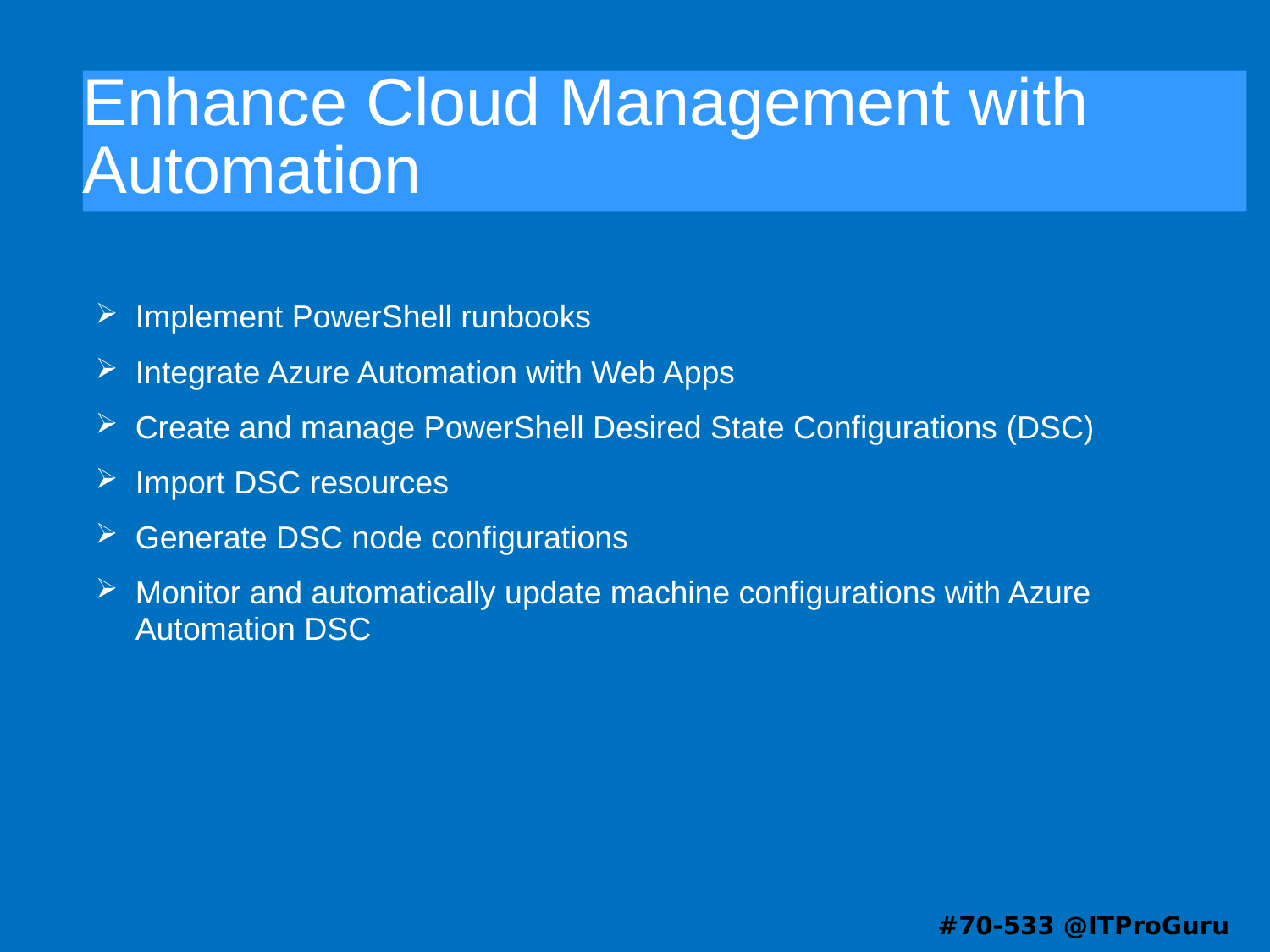

# Enhance Cloud Management with Automation
Implement PowerShell runbooks
Integrate Azure Automation with Web Apps
Create and manage PowerShell Desired State Configurations (DSC)
Import DSC resources
Generate DSC node configurations
Monitor and automatically update machine configurations with Azure Automation DSC